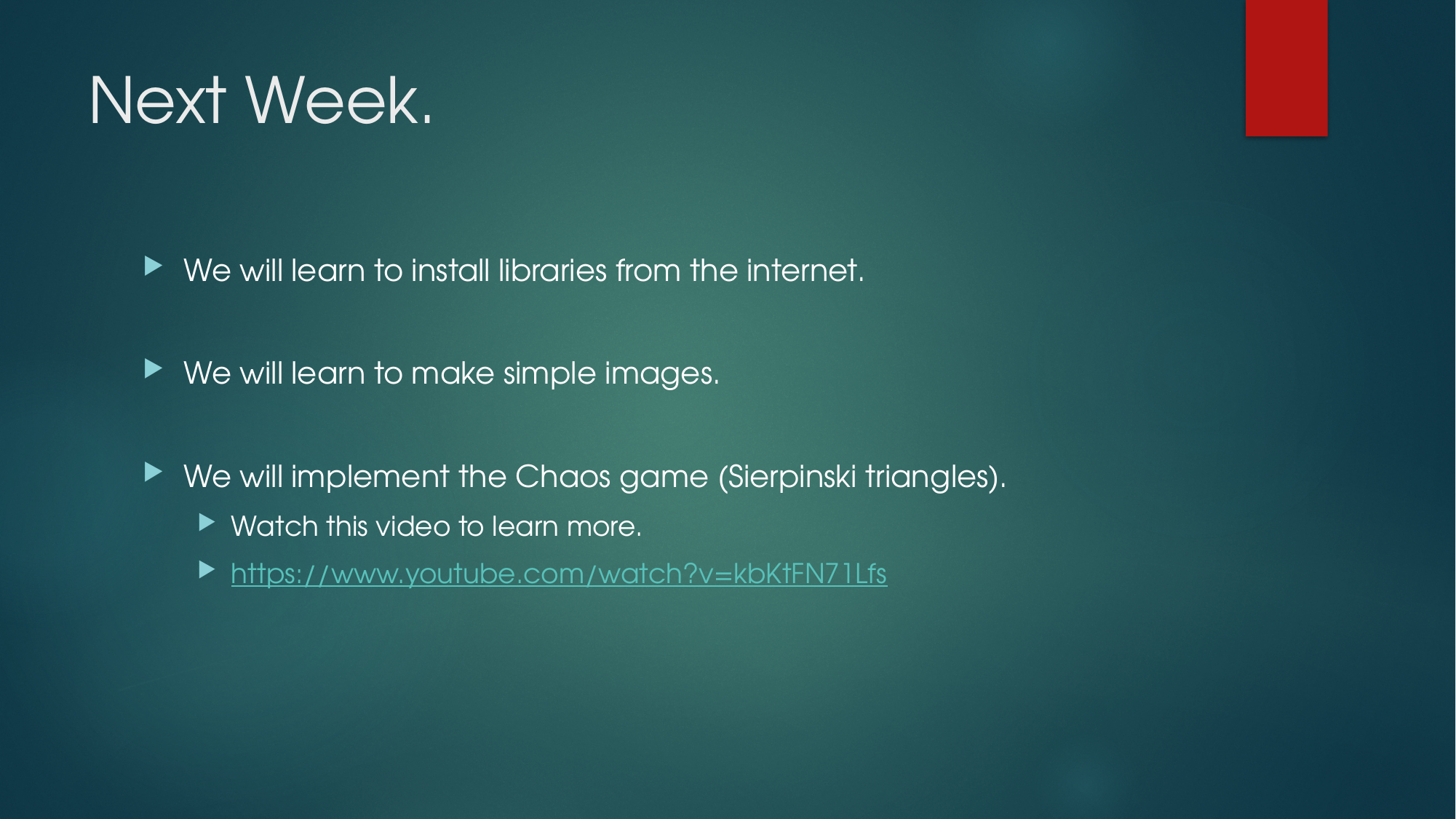

# Next Week.
We will learn to install libraries from the internet.

We will learn to make simple images.

We will implement the Chaos game (Sierpinski triangles).
Watch this video to learn more.
https://www.youtube.com/watch?v=kbKtFN71Lfs